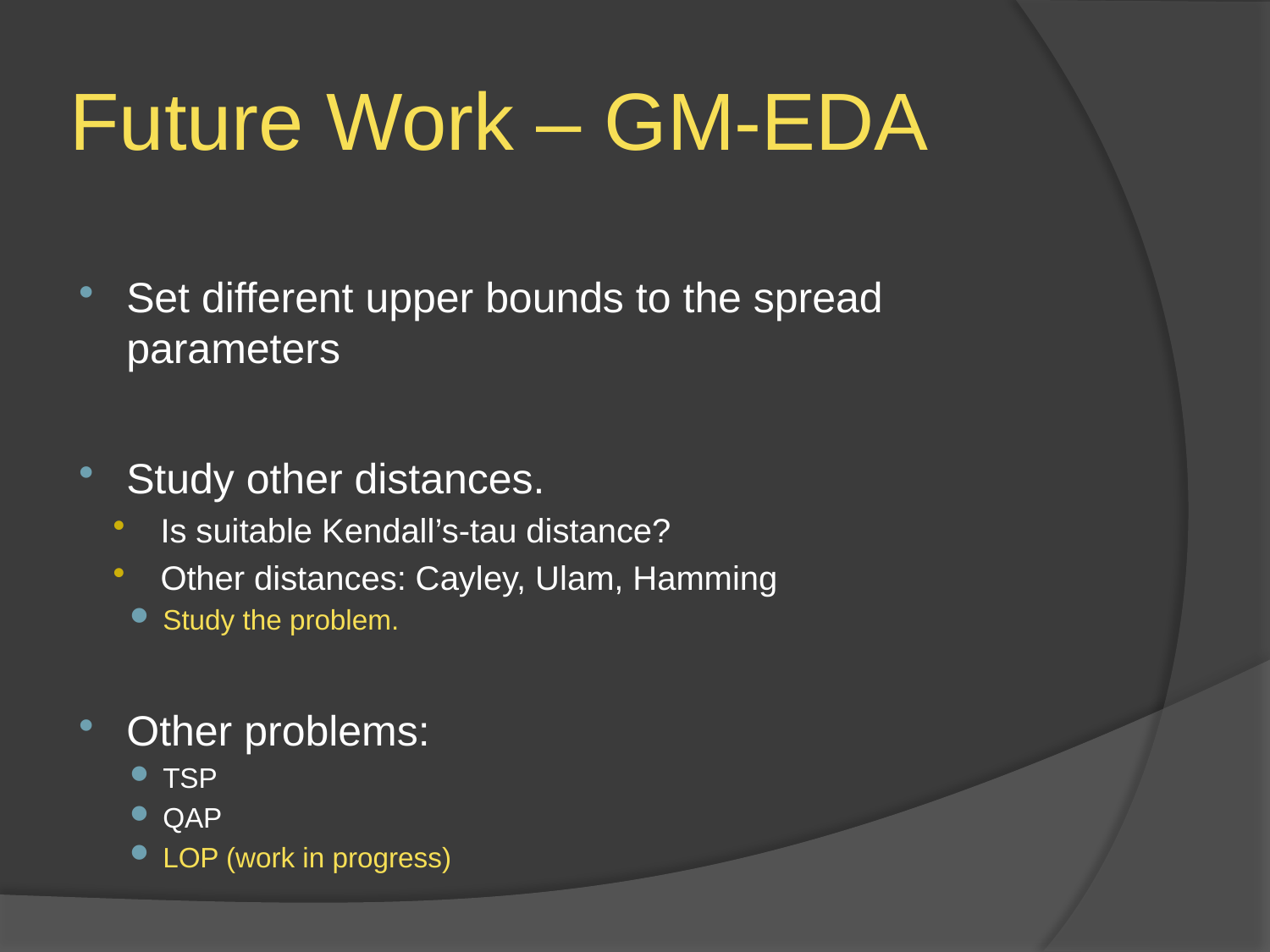

# Future Work – GM-EDA

Set different upper bounds to the spread parameters

Study other distances.
Is suitable Kendall’s-tau distance?
Other distances: Cayley, Ulam, Hamming
Study the problem.

Other problems:
TSP
QAP
LOP (work in progress)